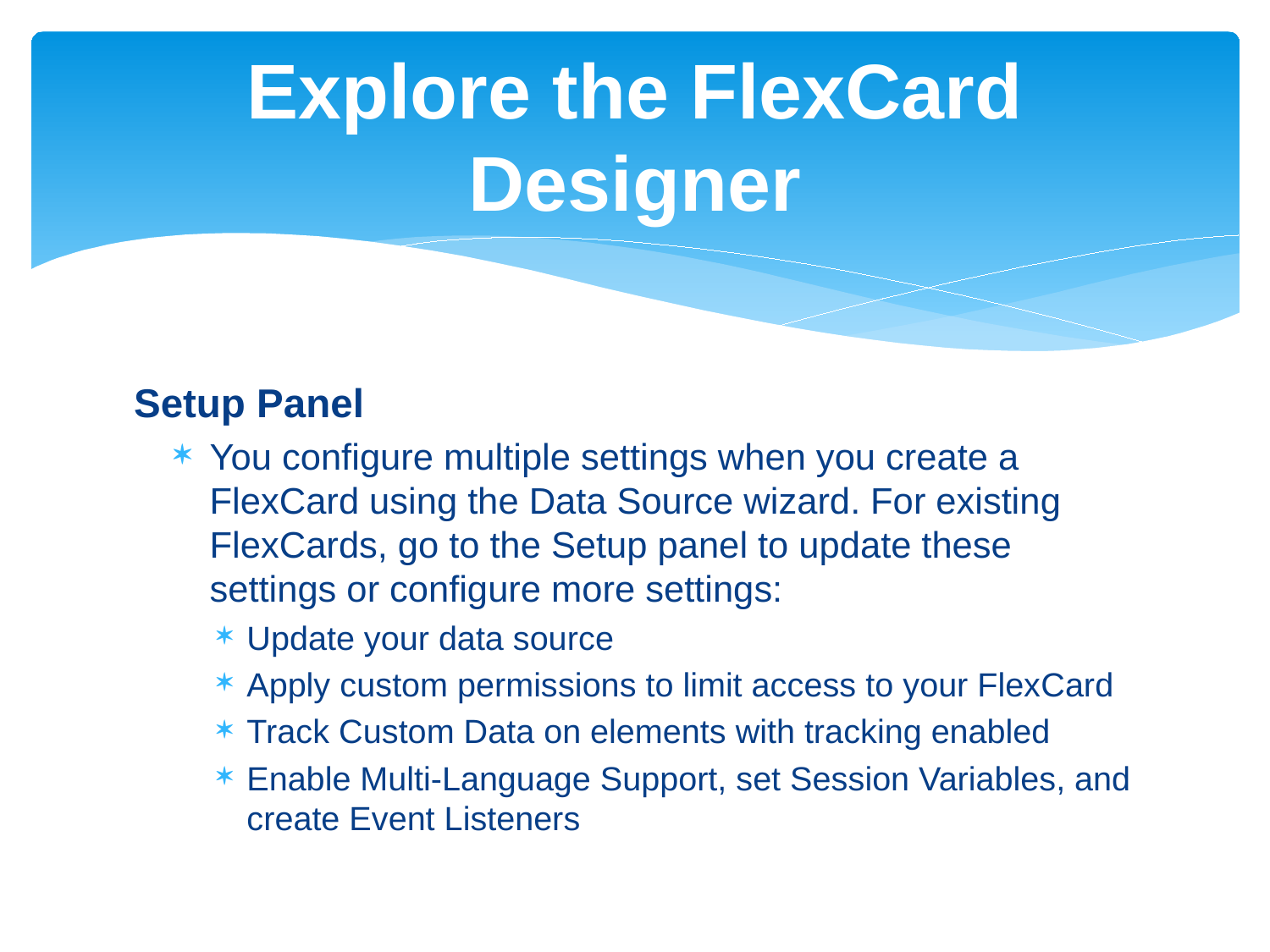

# Explore the FlexCard Designer
Setup Panel
You configure multiple settings when you create a FlexCard using the Data Source wizard. For existing FlexCards, go to the Setup panel to update these settings or configure more settings:
Update your data source
Apply custom permissions to limit access to your FlexCard
Track Custom Data on elements with tracking enabled
Enable Multi-Language Support, set Session Variables, and create Event Listeners